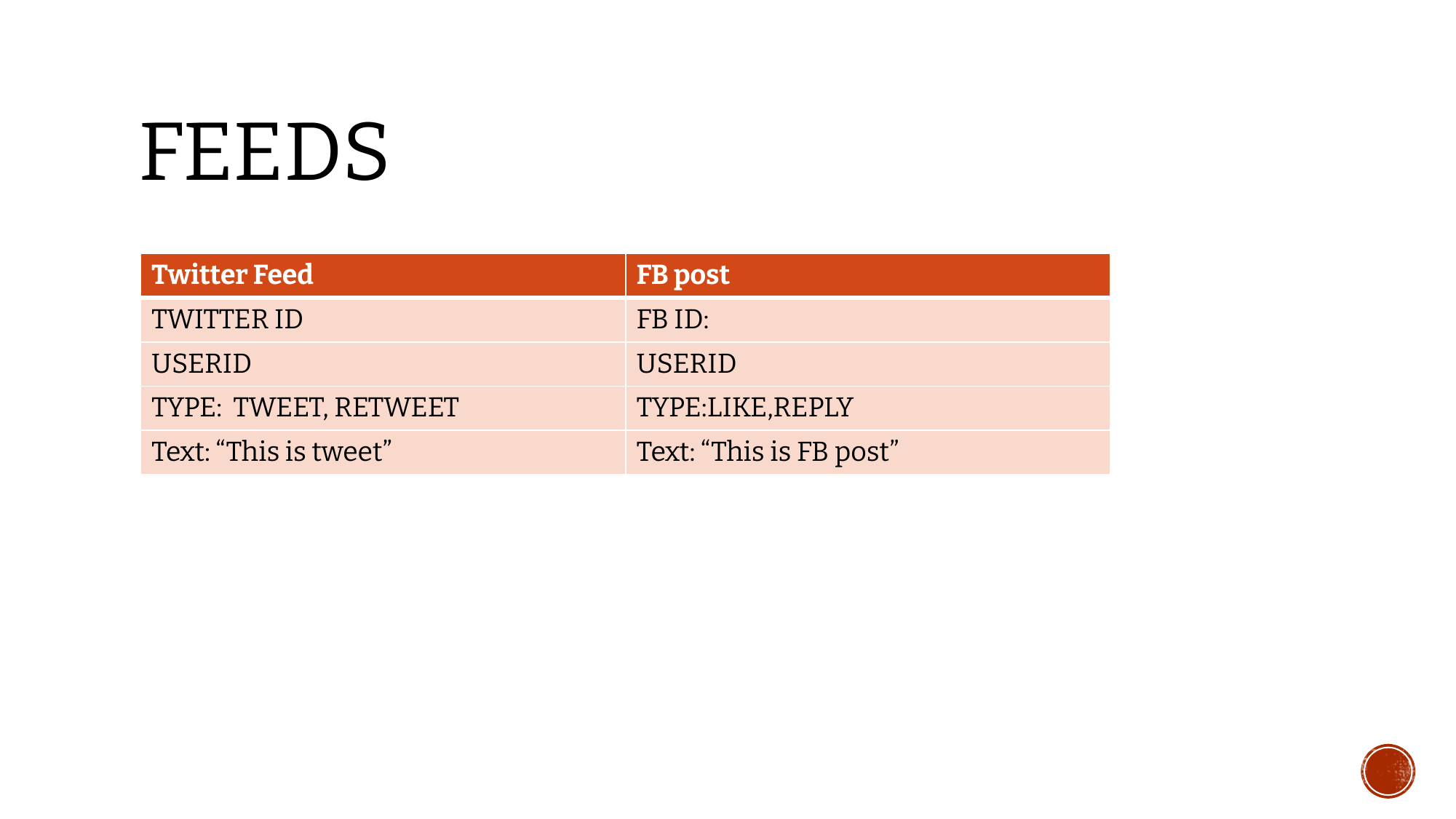

# Feeds

| Twitter Feed | FB post |
| --- | --- |
| TWITTER ID | FB ID: |
| USERID | USERID |
| TYPE: TWEET, RETWEET | TYPE:LIKE,REPLY |
| Text: “This is tweet” | Text: “This is FB post” |